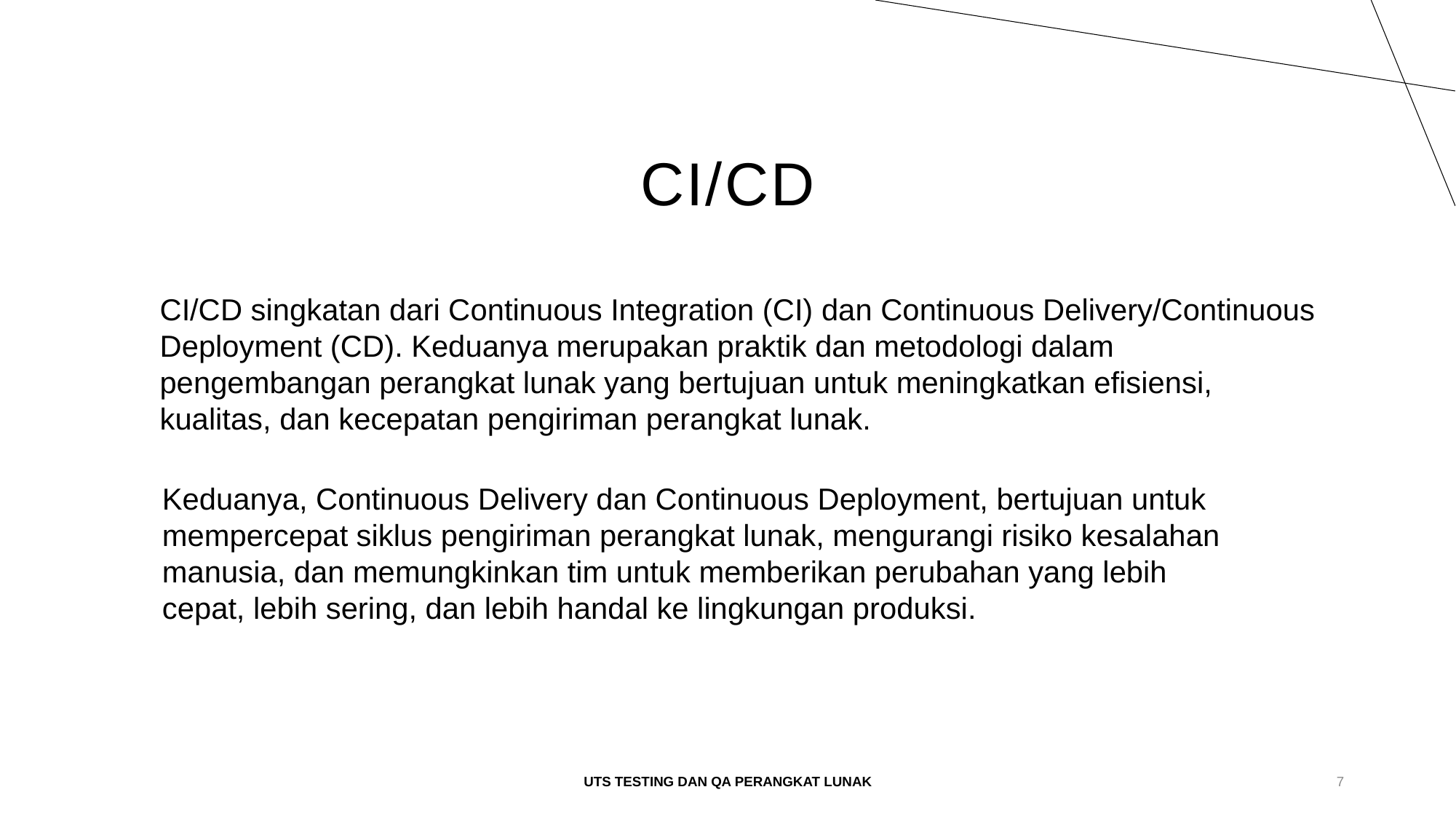

# Ci/cd
CI/CD singkatan dari Continuous Integration (CI) dan Continuous Delivery/Continuous Deployment (CD). Keduanya merupakan praktik dan metodologi dalam pengembangan perangkat lunak yang bertujuan untuk meningkatkan efisiensi, kualitas, dan kecepatan pengiriman perangkat lunak.
Keduanya, Continuous Delivery dan Continuous Deployment, bertujuan untuk mempercepat siklus pengiriman perangkat lunak, mengurangi risiko kesalahan manusia, dan memungkinkan tim untuk memberikan perubahan yang lebih cepat, lebih sering, dan lebih handal ke lingkungan produksi.
UTS TESTING DAN QA PERANGKAT LUNAK
7